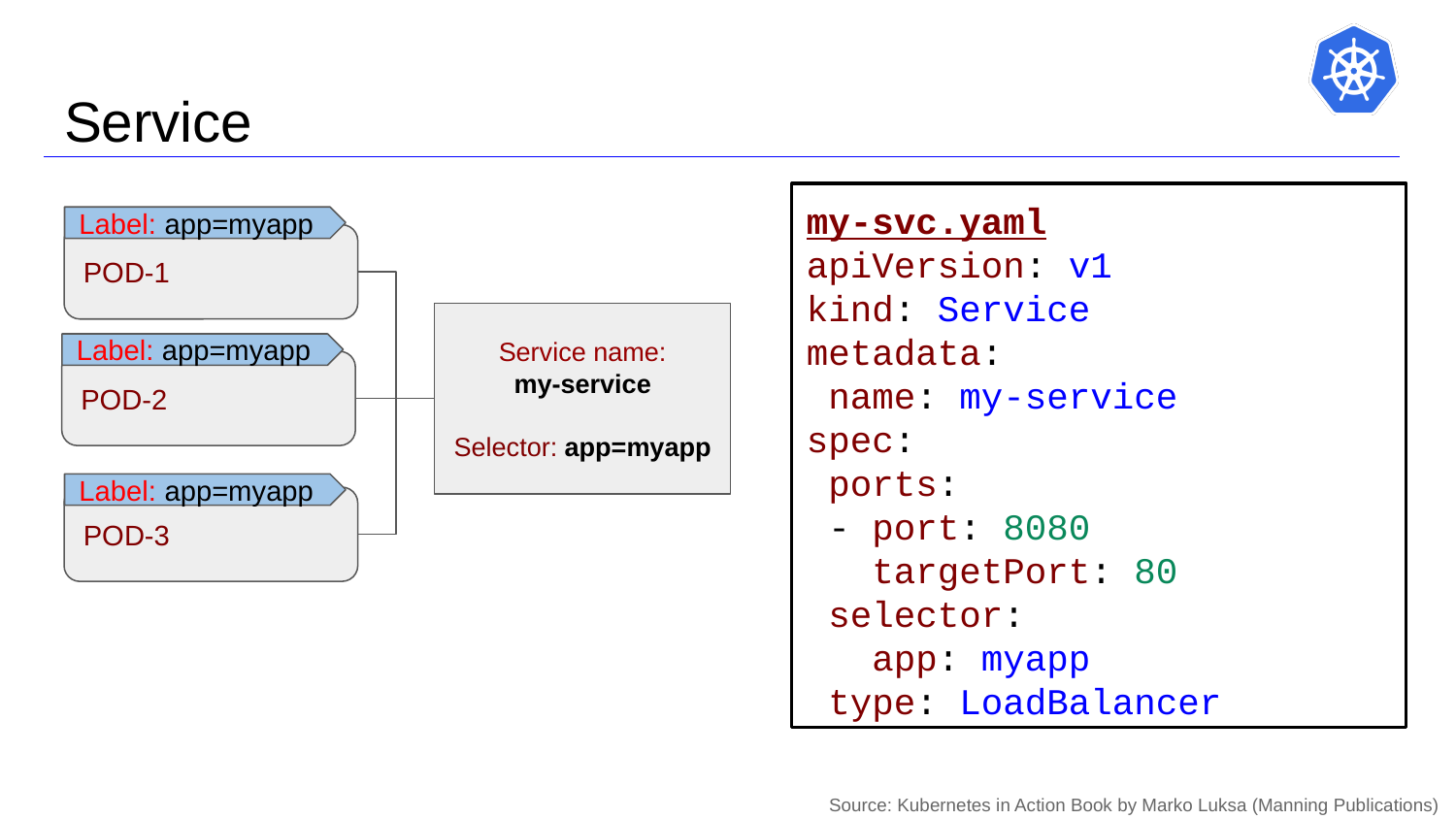

# Service
my-svc.yaml
apiVersion: v1
kind: Service
metadata:
 name: my-service
spec:
 ports:
 - port: 8080
   targetPort: 80
 selector:
   app: myapp
 type: LoadBalancer

Label: app=myapp
POD-1
Service name:
my-service

Selector: app=myapp
Label: app=myapp
POD-2
Label: app=myapp
POD-3